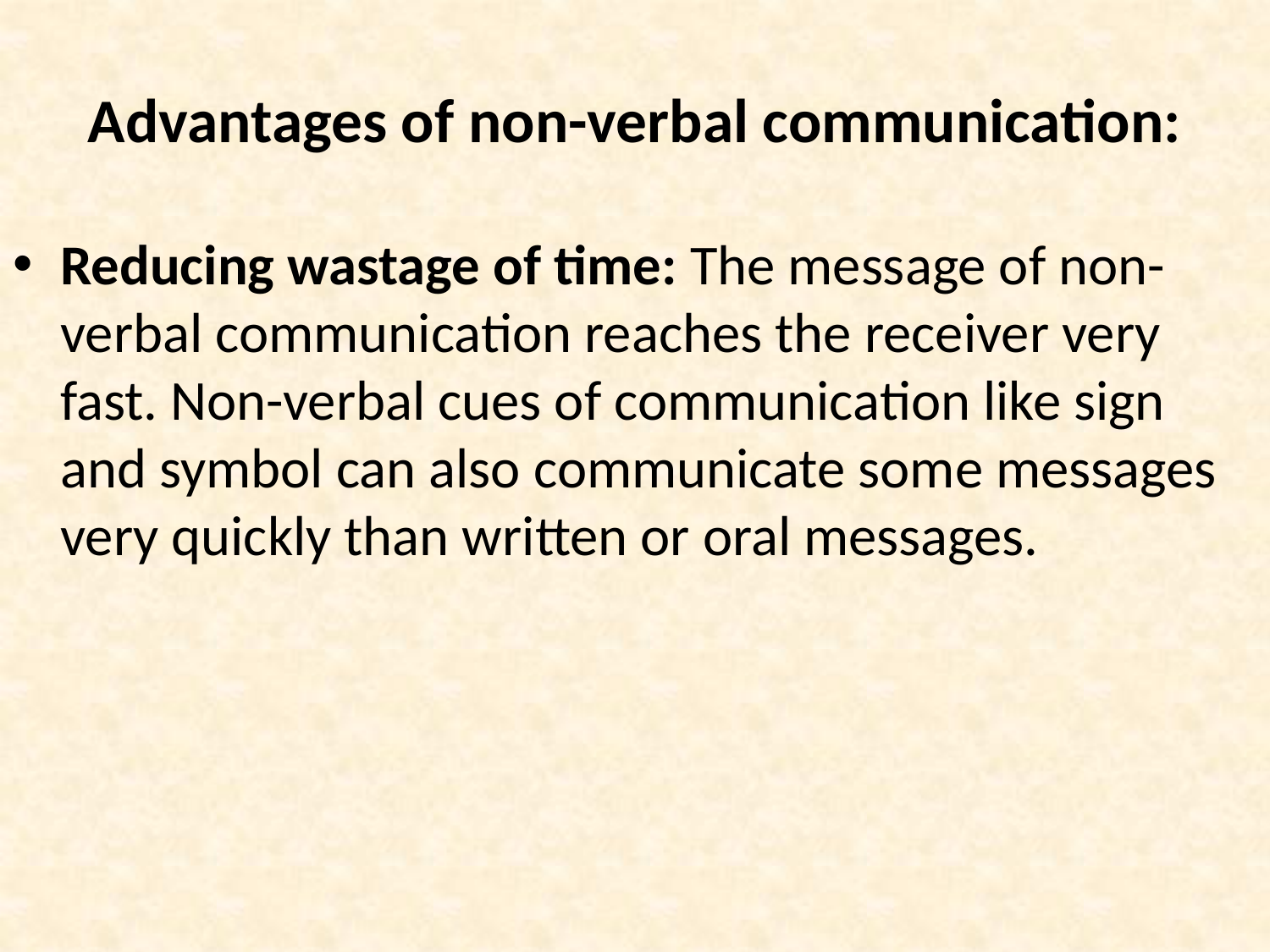

# Advantages of non-verbal communication:
Reducing wastage of time: The message of non-verbal communication reaches the receiver very fast. Non-verbal cues of communication like sign and symbol can also communicate some messages very quickly than written or oral messages.